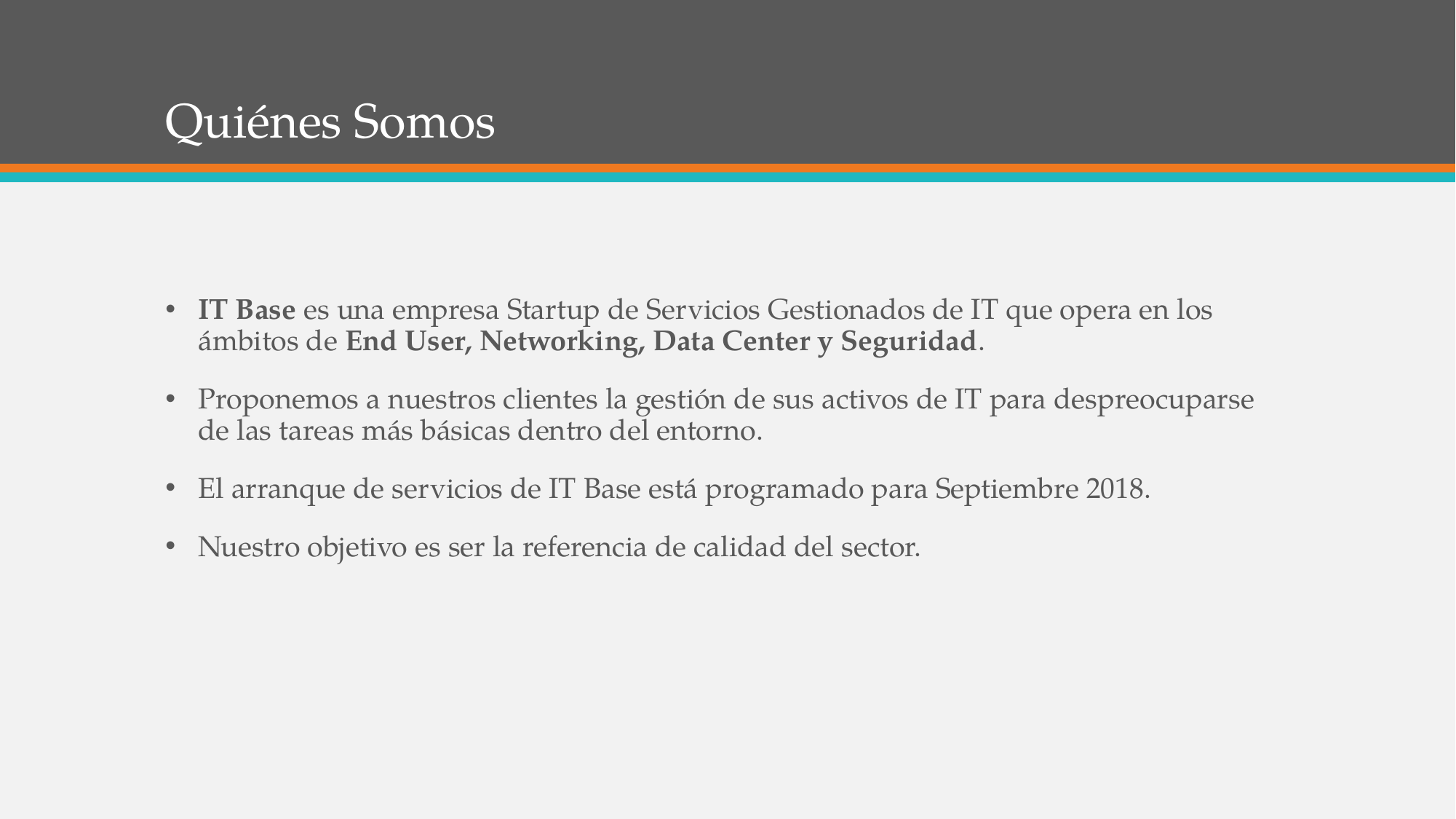

# Quiénes Somos

IT Base es una empresa Startup de Servicios Gestionados de IT que opera en los ámbitos de End User, Networking, Data Center y Seguridad.
Proponemos a nuestros clientes la gestión de sus activos de IT para despreocuparse de las tareas más básicas dentro del entorno.
El arranque de servicios de IT Base está programado para Septiembre 2018.
Nuestro objetivo es ser la referencia de calidad del sector.